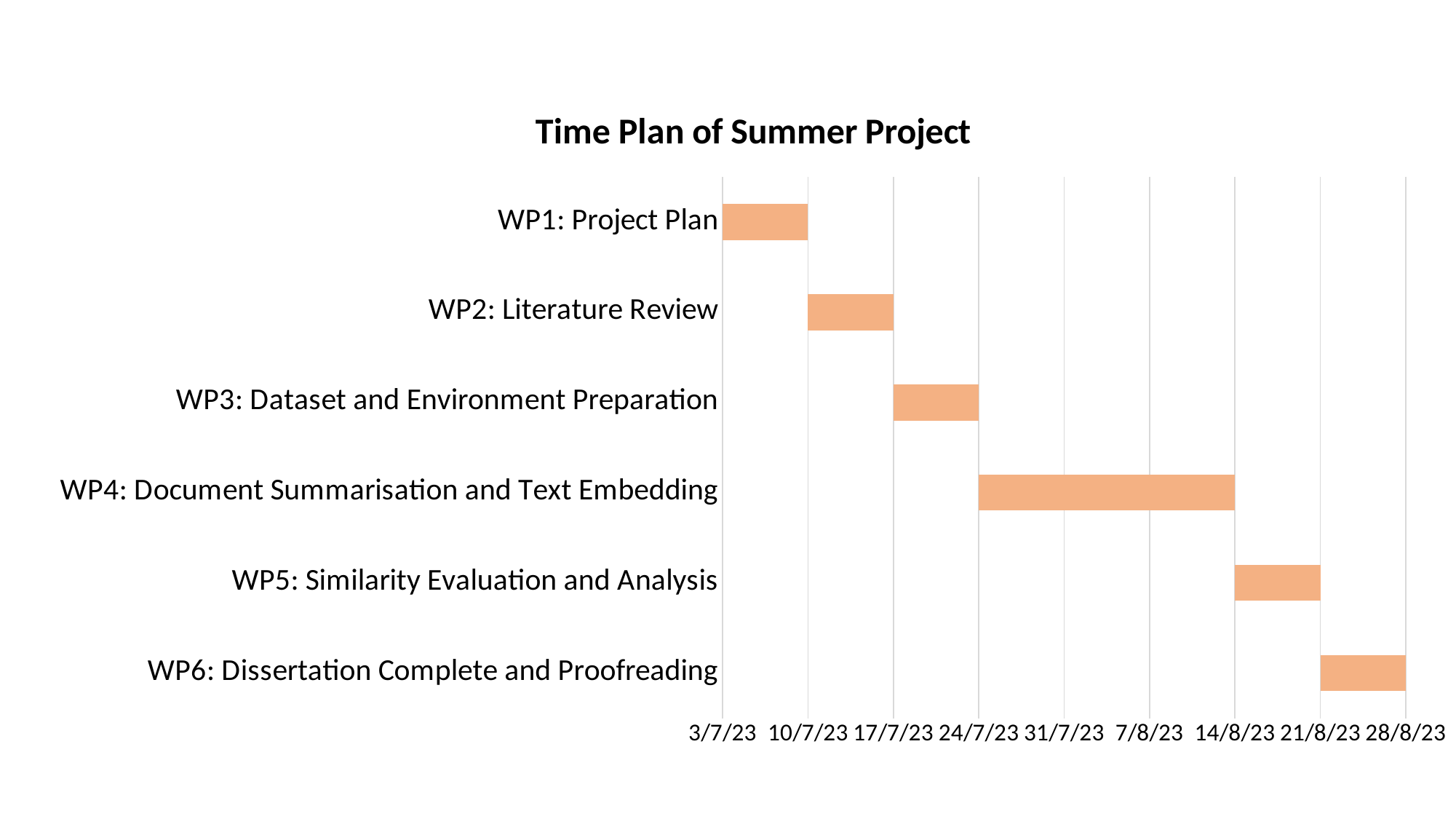

### Chart: Time Plan of Summer Project

| Category | start date | duration |
|---|---|---|
| WP6: Dissertation Complete and Proofreading | 45159.0 | 7.0 |
| WP5: Similarity Evaluation and Analysis | 45152.0 | 7.0 |
| WP4: Document Summarisation and Text Embedding | 45131.0 | 21.0 |
| WP3: Dataset and Environment Preparation | 45124.0 | 7.0 |
| WP2: Literature Review | 45117.0 | 7.0 |
| WP1: Project Plan | 45110.0 | 7.0 |